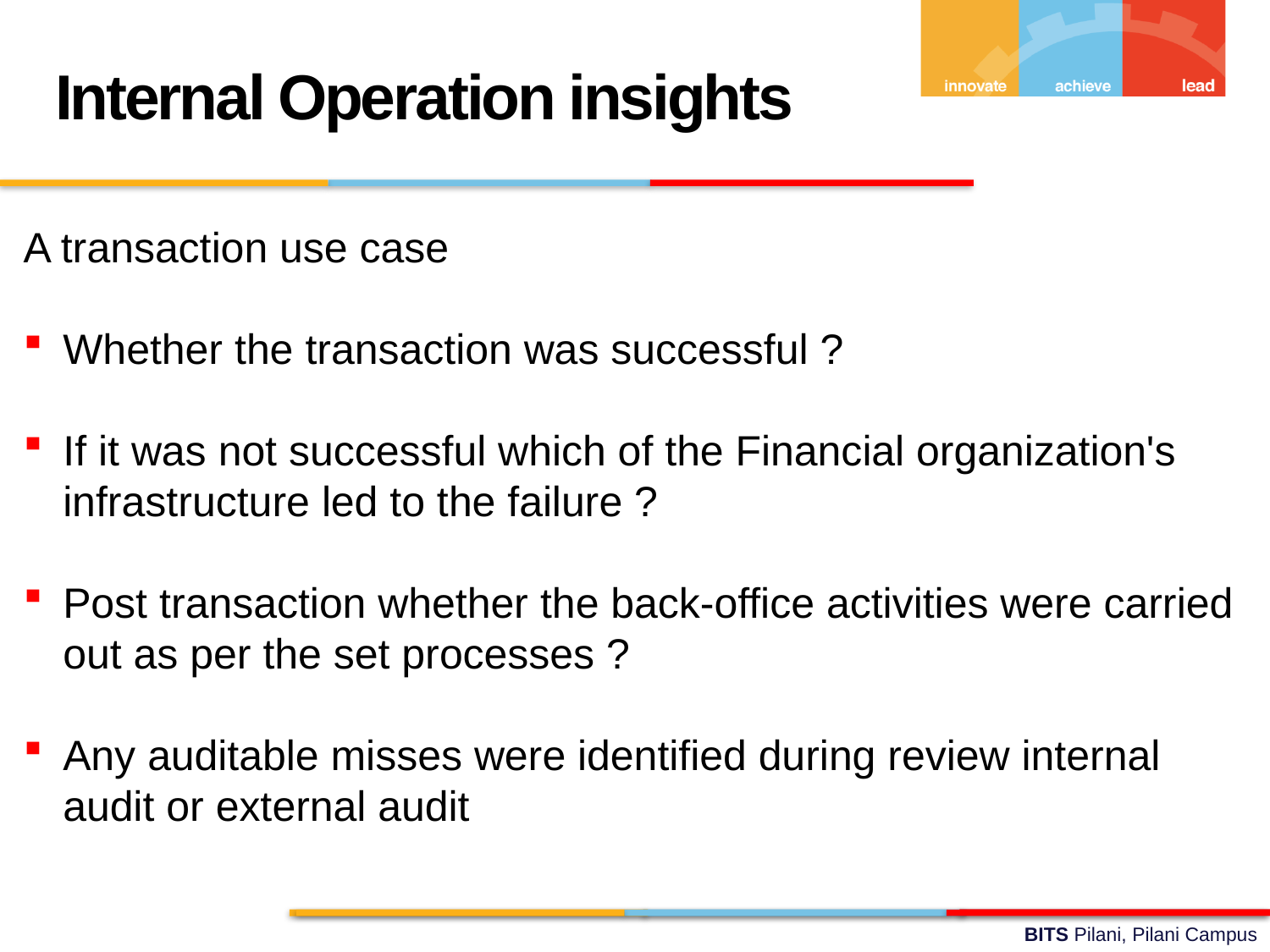

Internal Operation insights
A transaction use case

Whether the transaction was successful ?

If it was not successful which of the Financial organization's infrastructure led to the failure ?

Post transaction whether the back-office activities were carried out as per the set processes ?

Any auditable misses were identified during review internal audit or external audit